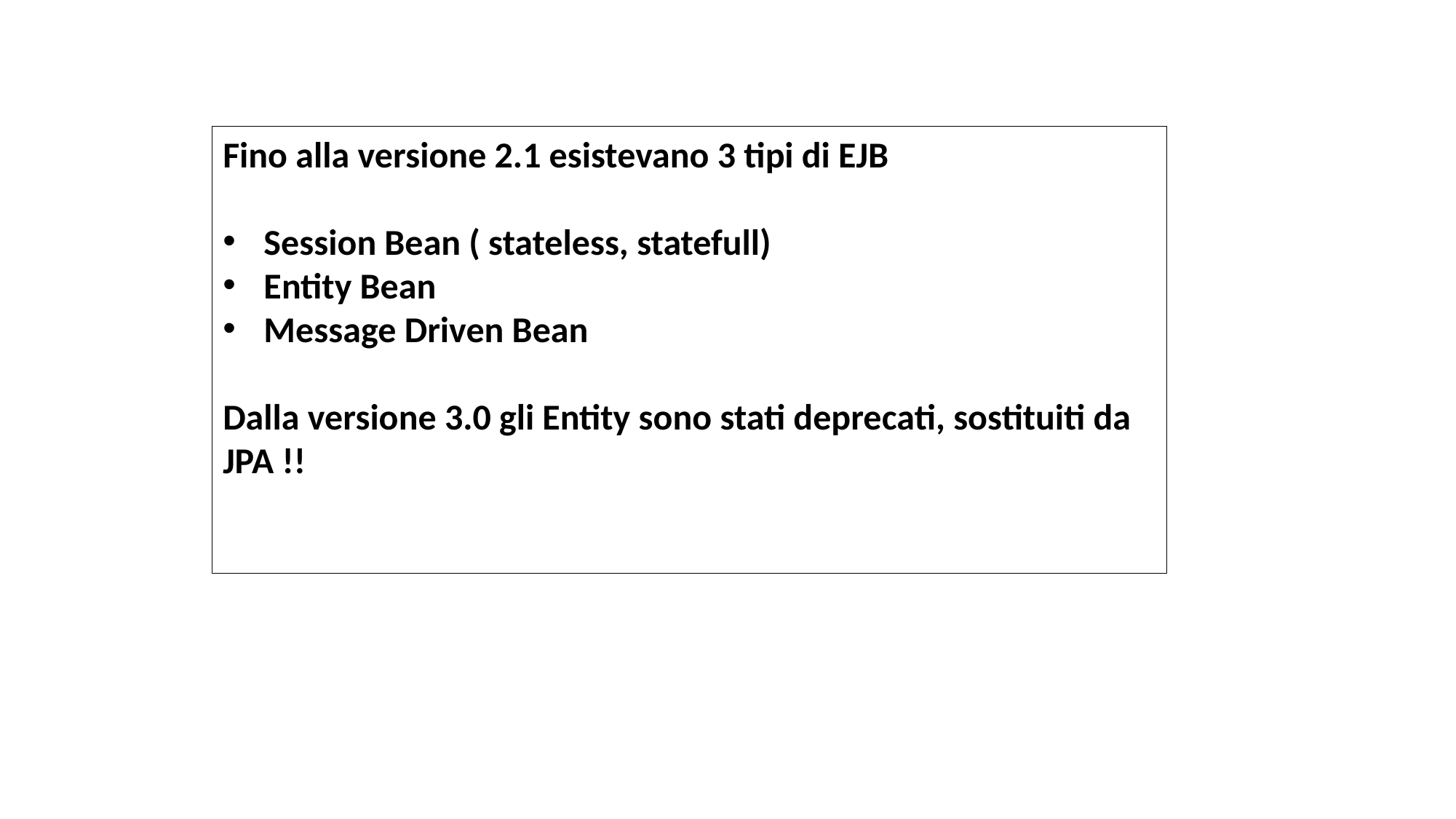

Fino alla versione 2.1 esistevano 3 tipi di EJB

Session Bean ( stateless, statefull)
Entity Bean
Message Driven Bean

Dalla versione 3.0 gli Entity sono stati deprecati, sostituiti da
JPA !!